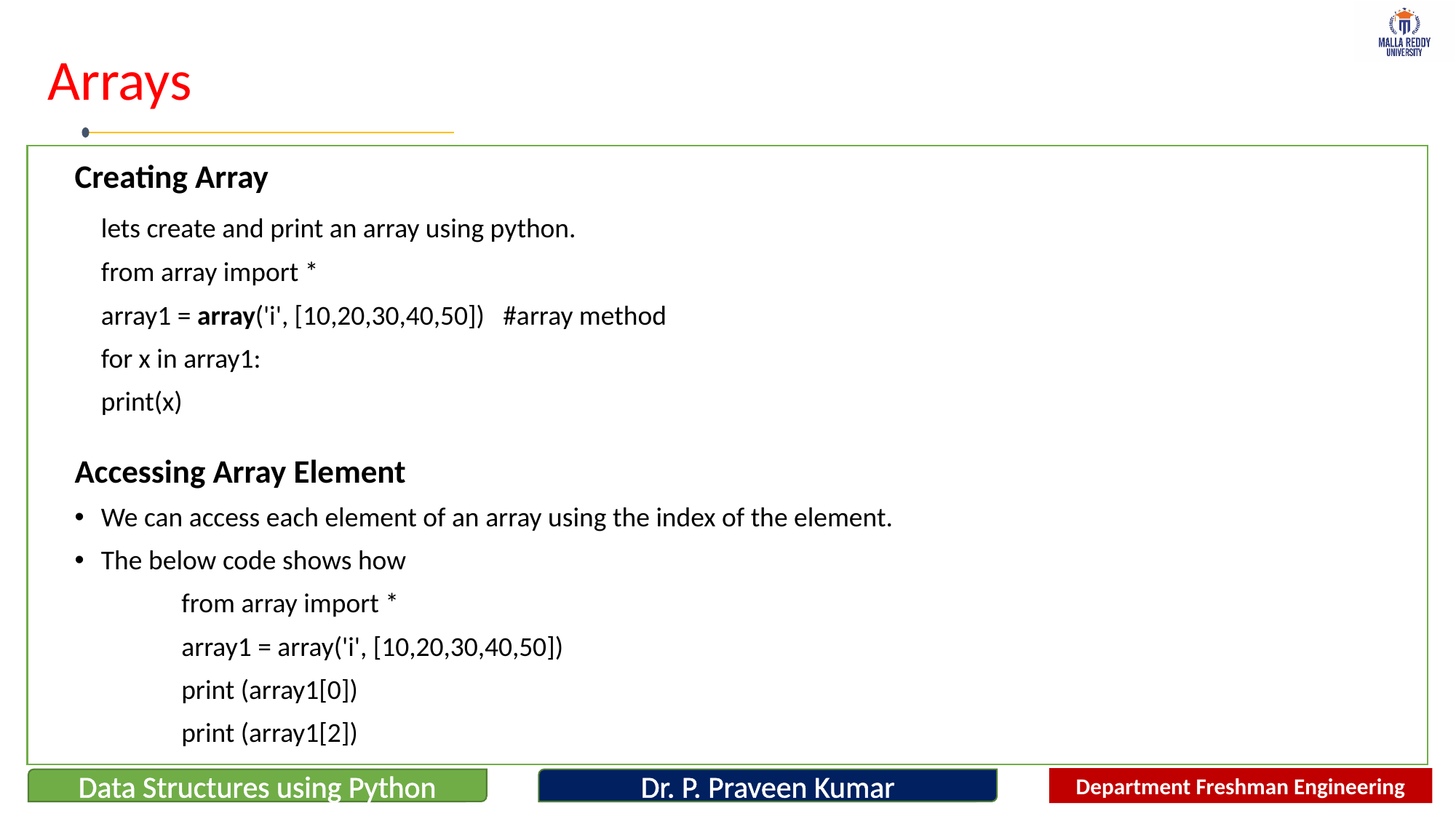

# Arrays

Creating Array
	lets create and print an array using python.
	from array import *
	array1 = array('i', [10,20,30,40,50])   #array method
	for x in array1:
		print(x)
Accessing Array Element
We can access each element of an array using the index of the element.
The below code shows how
from array import *
array1 = array('i', [10,20,30,40,50])
print (array1[0])
print (array1[2])